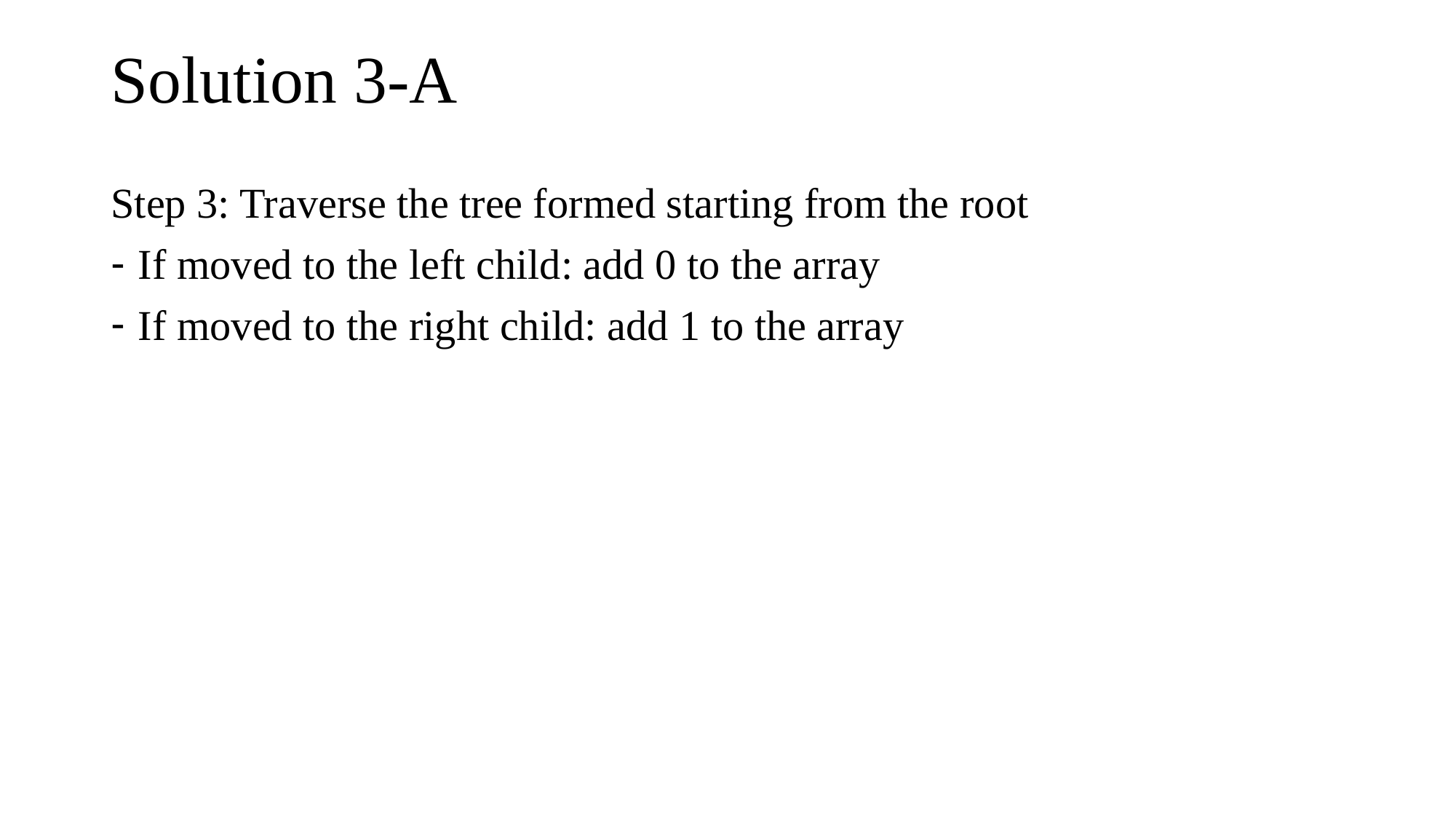

# Solution 3-A
Step 3: Traverse the tree formed starting from the root
If moved to the left child: add 0 to the array
If moved to the right child: add 1 to the array